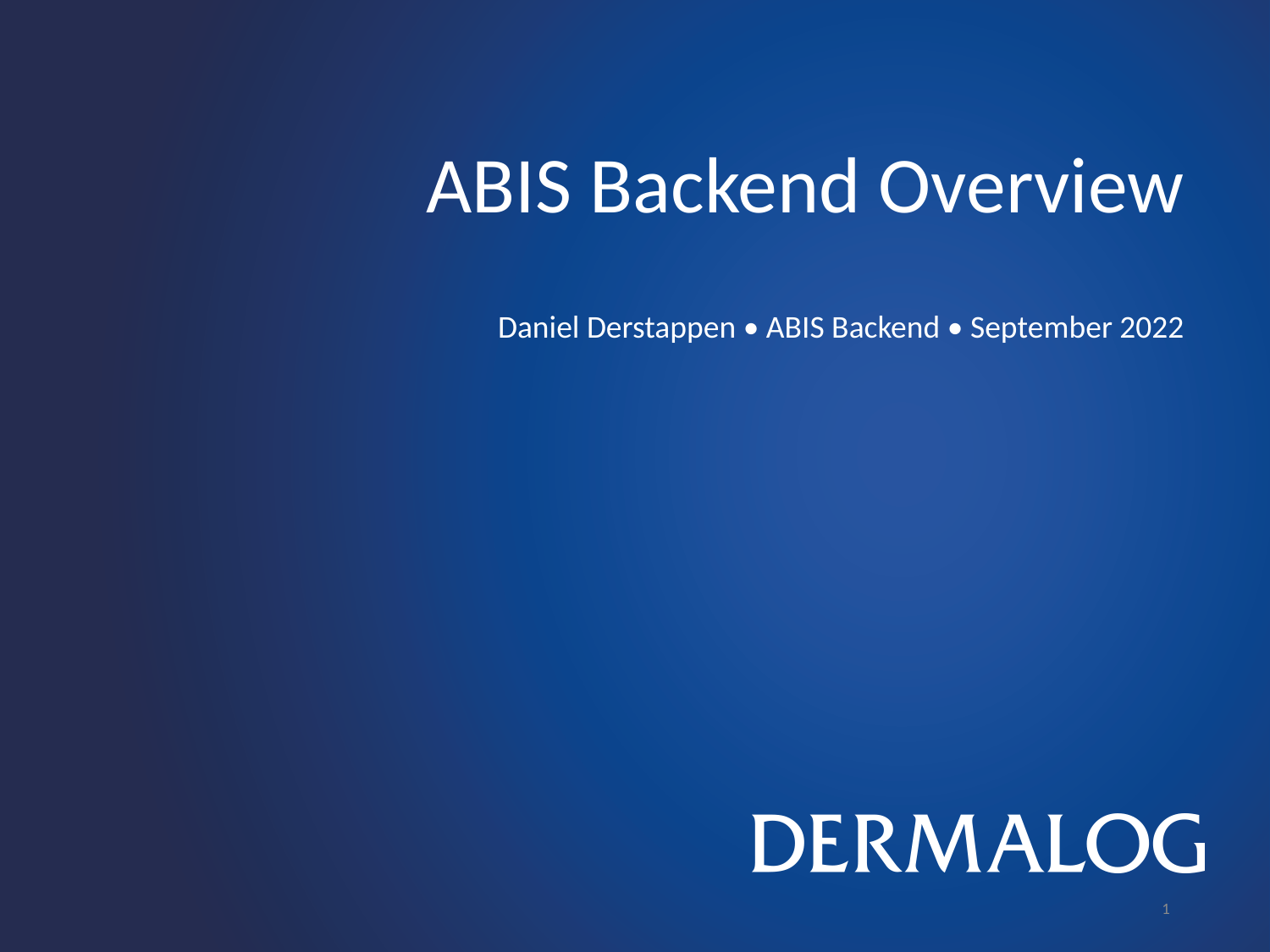

ABIS Backend Overview

Daniel Derstappen • ABIS Backend • September 2022
1